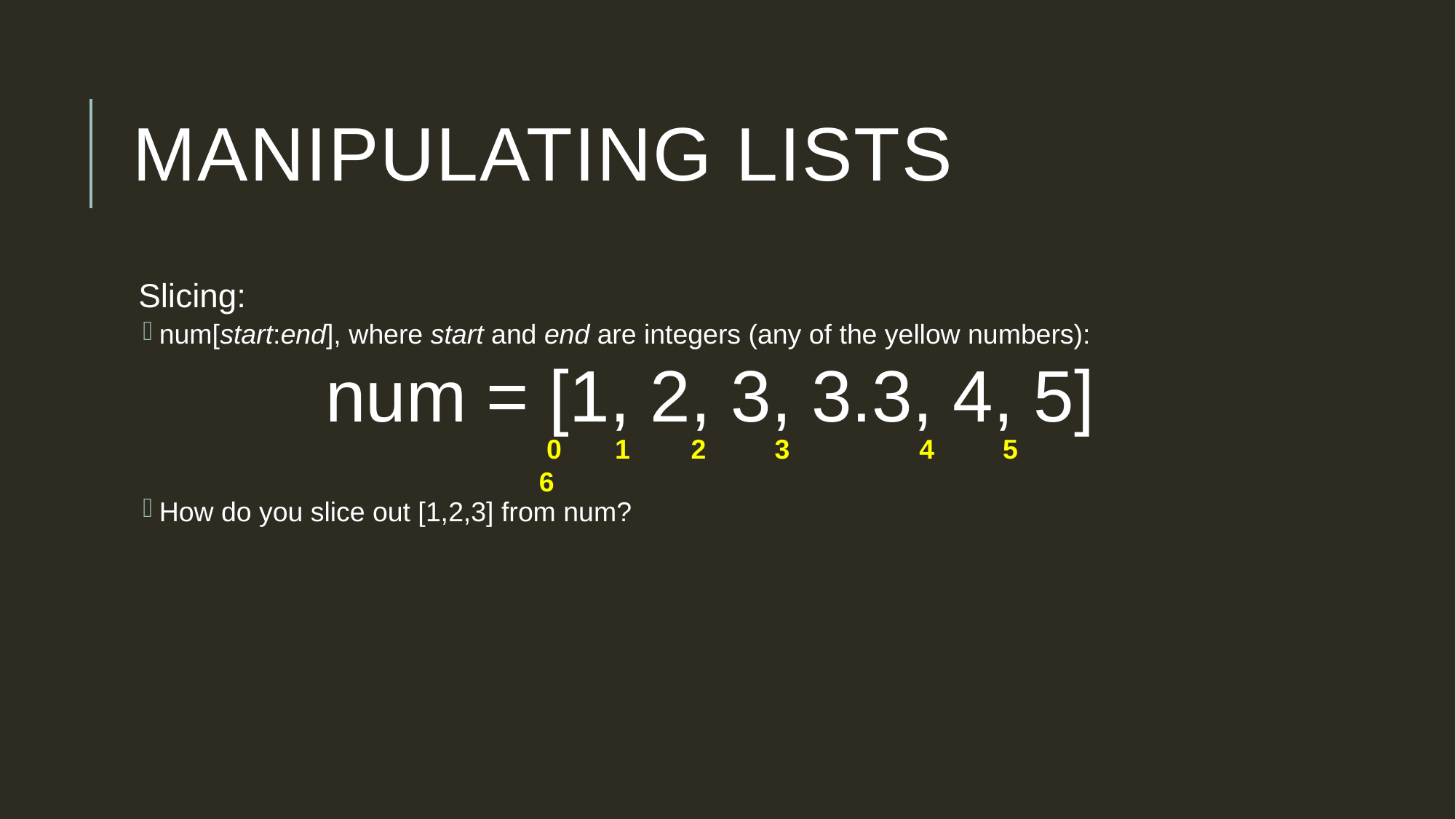

# Manipulating Lists
Slicing:
num[start:end], where start and end are integers (any of the yellow numbers):
num = [1, 2, 3, 3.3, 4, 5]

How do you slice out [1,2,3] from num?

 0       1        2         3                 4         5          6